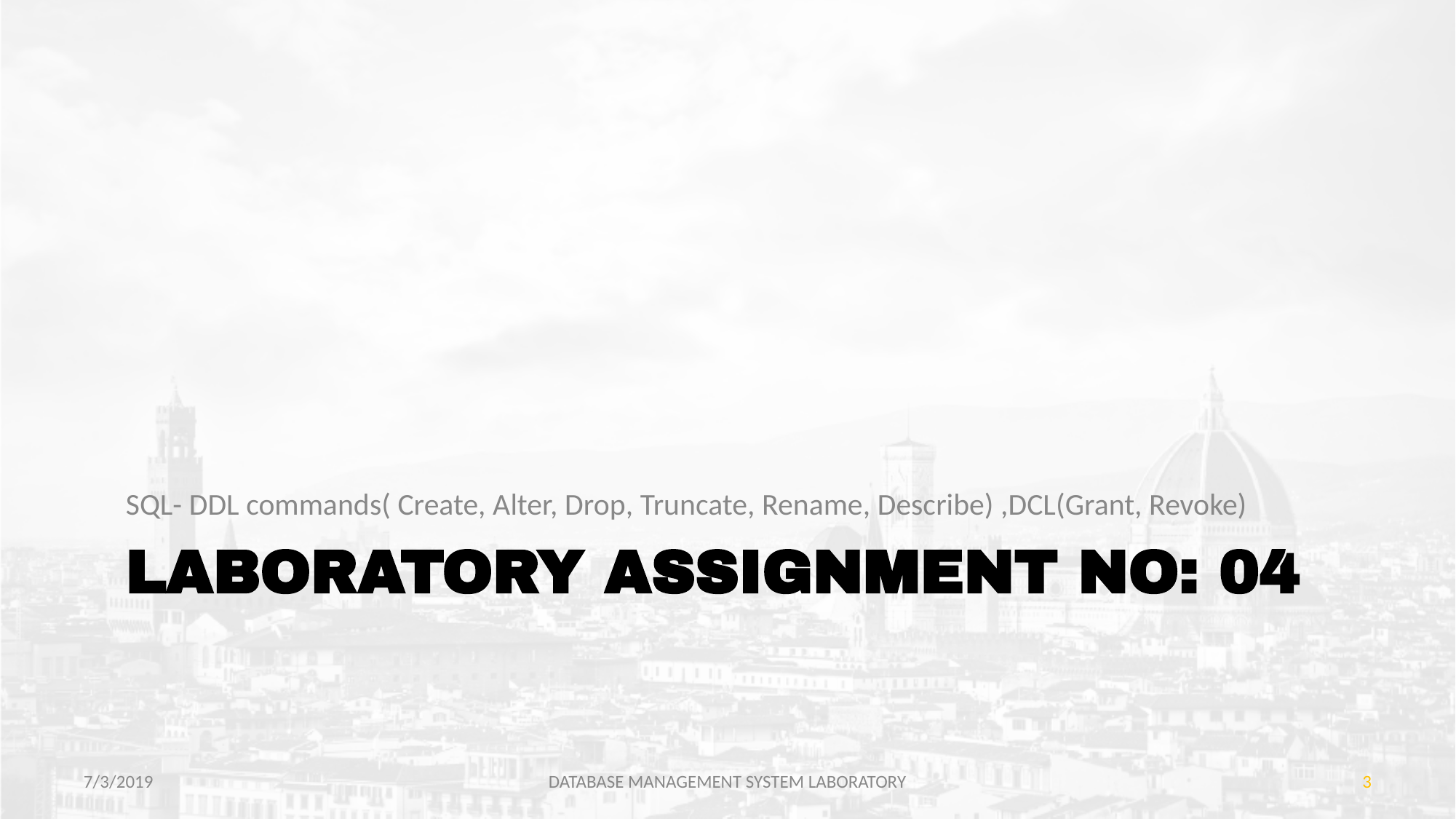

SQL- DDL commands( Create, Alter, Drop, Truncate, Rename, Describe) ,DCL(Grant, Revoke)
# LABORATORY ASSIGNMENT NO: 04
7/3/2019
DATABASE MANAGEMENT SYSTEM LABORATORY
3